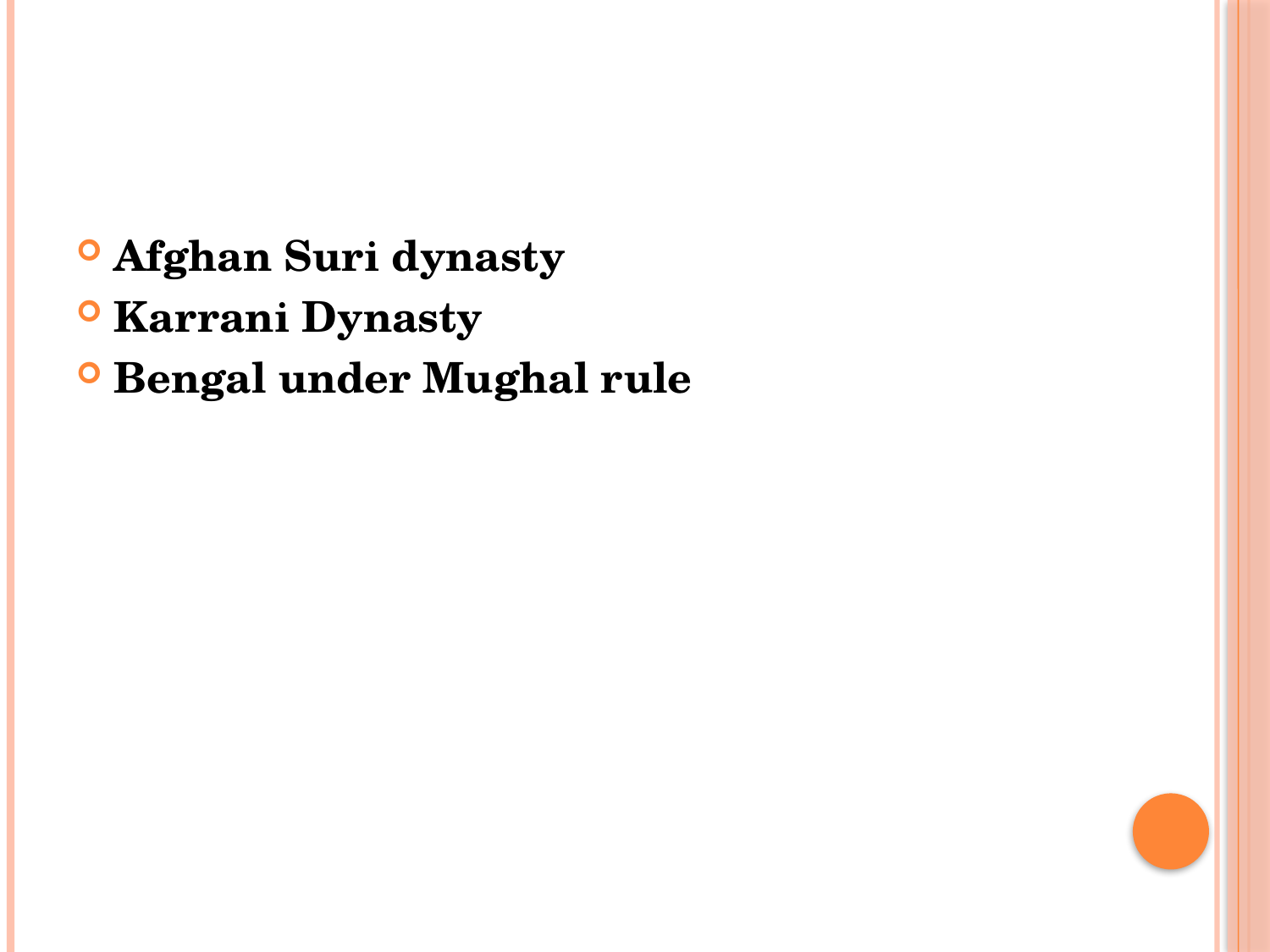

#
Afghan Suri dynasty
Karrani Dynasty
Bengal under Mughal rule